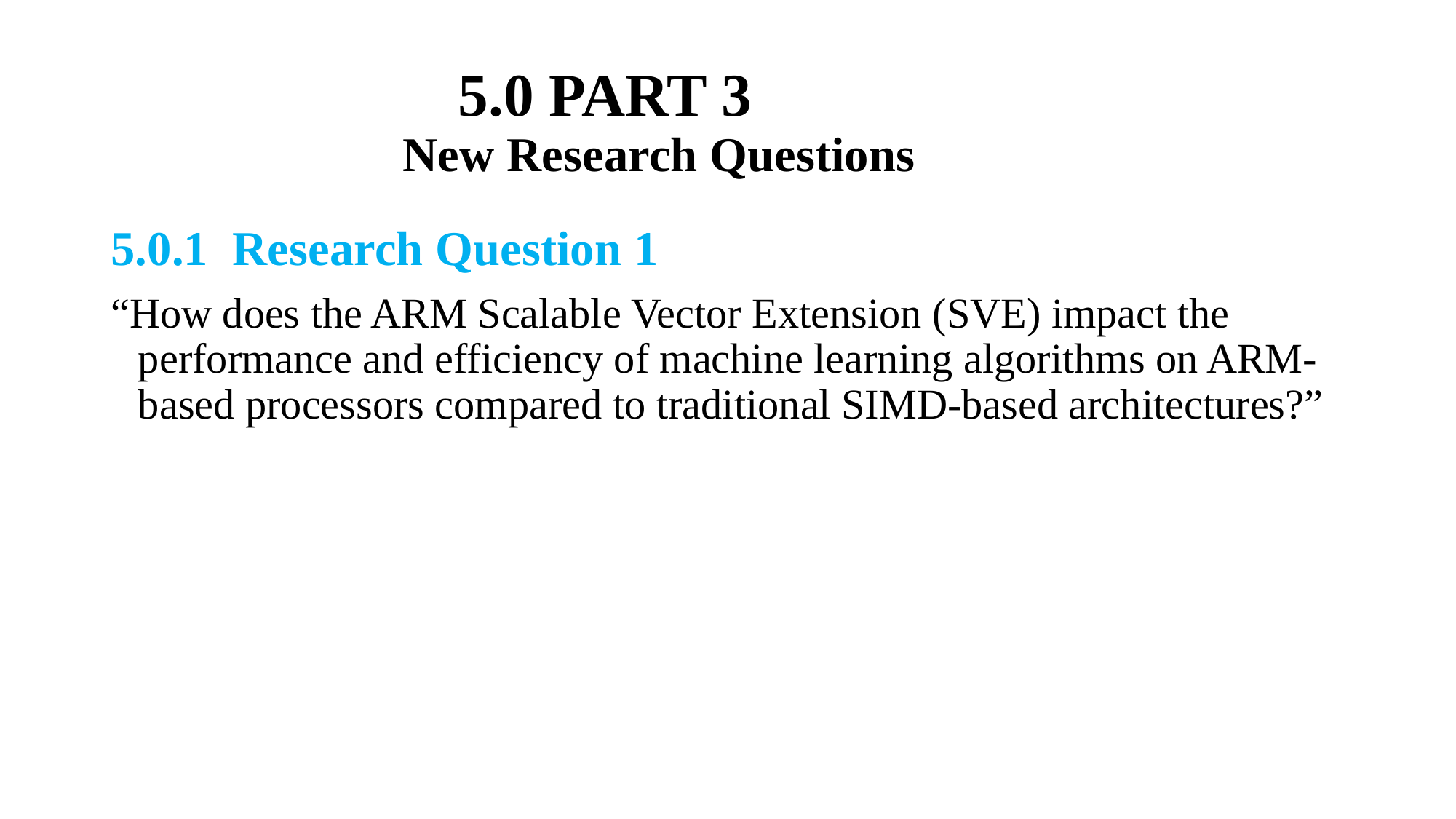

# 5.0 PART 3                         New Research Questions
5.0.1  Research Question 1
“How does the ARM Scalable Vector Extension (SVE) impact the performance and efficiency of machine learning algorithms on ARM-based processors compared to traditional SIMD-based architectures?”